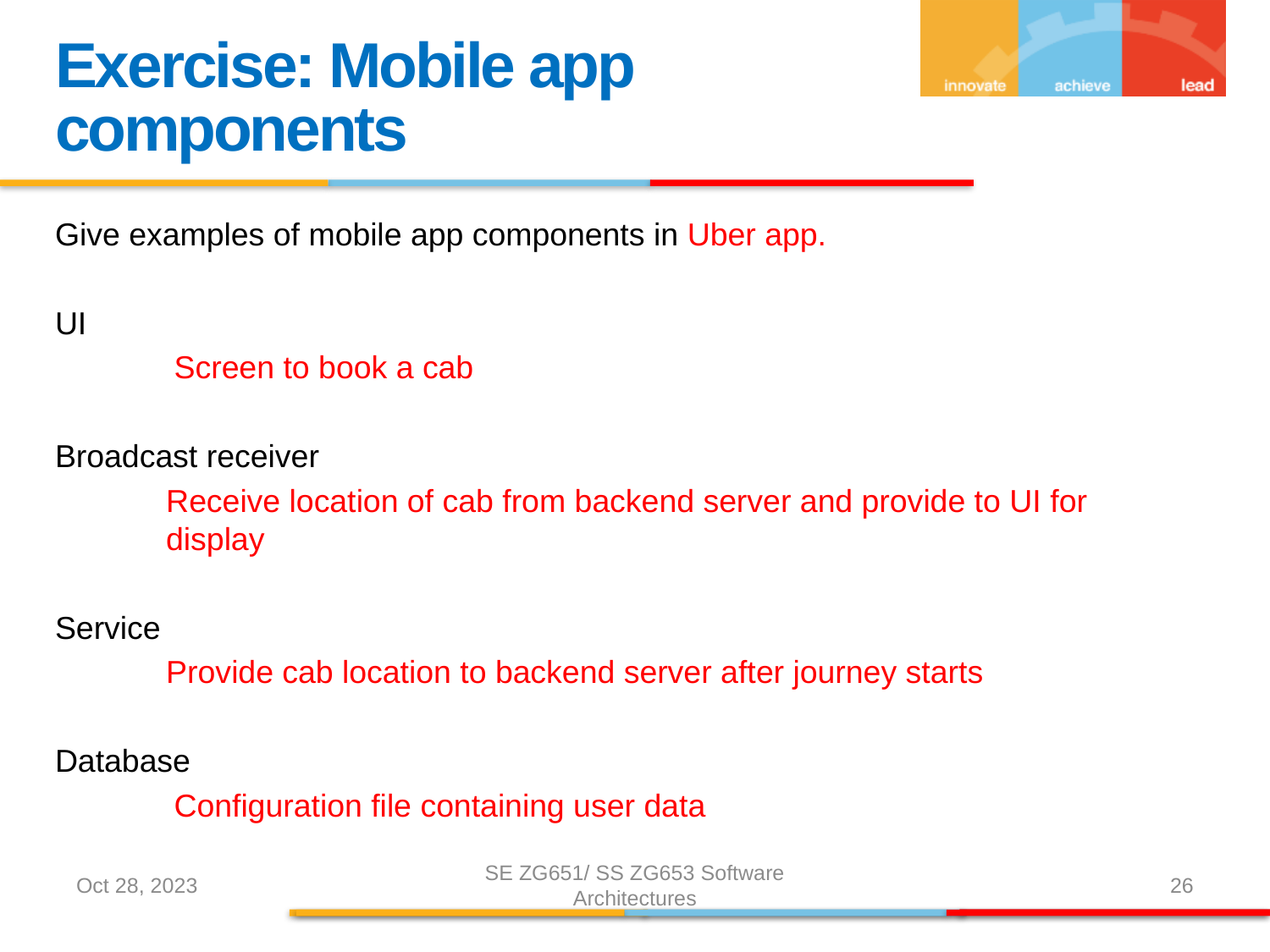

Exercise: Mobile app components
Give examples of mobile app components in Uber app.

UI
Screen to book a cab

Broadcast receiver
Receive location of cab from backend server and provide to UI for display

Service
Provide cab location to backend server after journey starts

Database
Configuration file containing user data
Oct 28, 2023
SE ZG651/ SS ZG653 Software Architectures
26